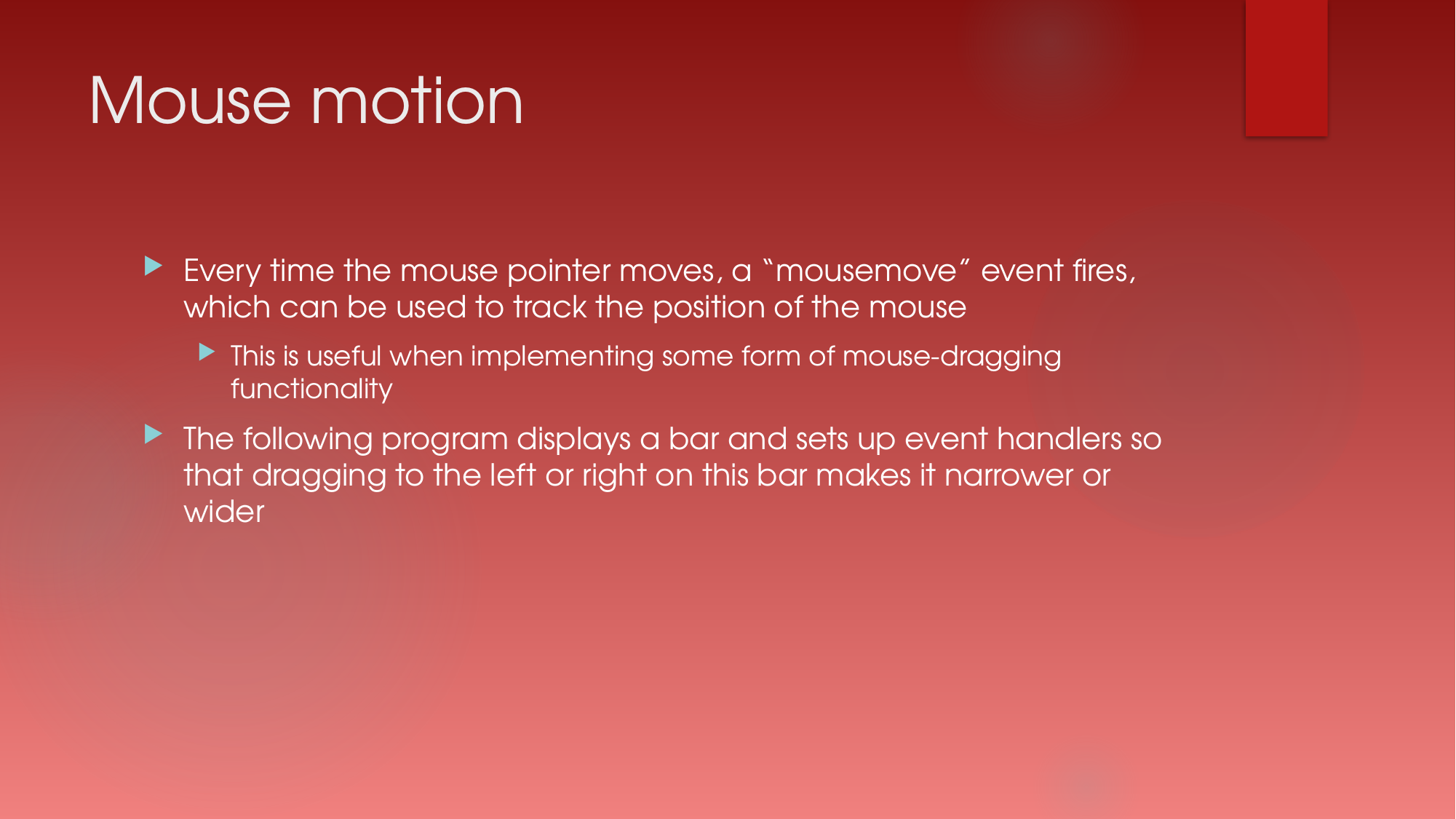

# Mouse motion
Every time the mouse pointer moves, a “mousemove” event fires, which can be used to track the position of the mouse
This is useful when implementing some form of mouse-dragging functionality
The following program displays a bar and sets up event handlers so that dragging to the left or right on this bar makes it narrower or wider